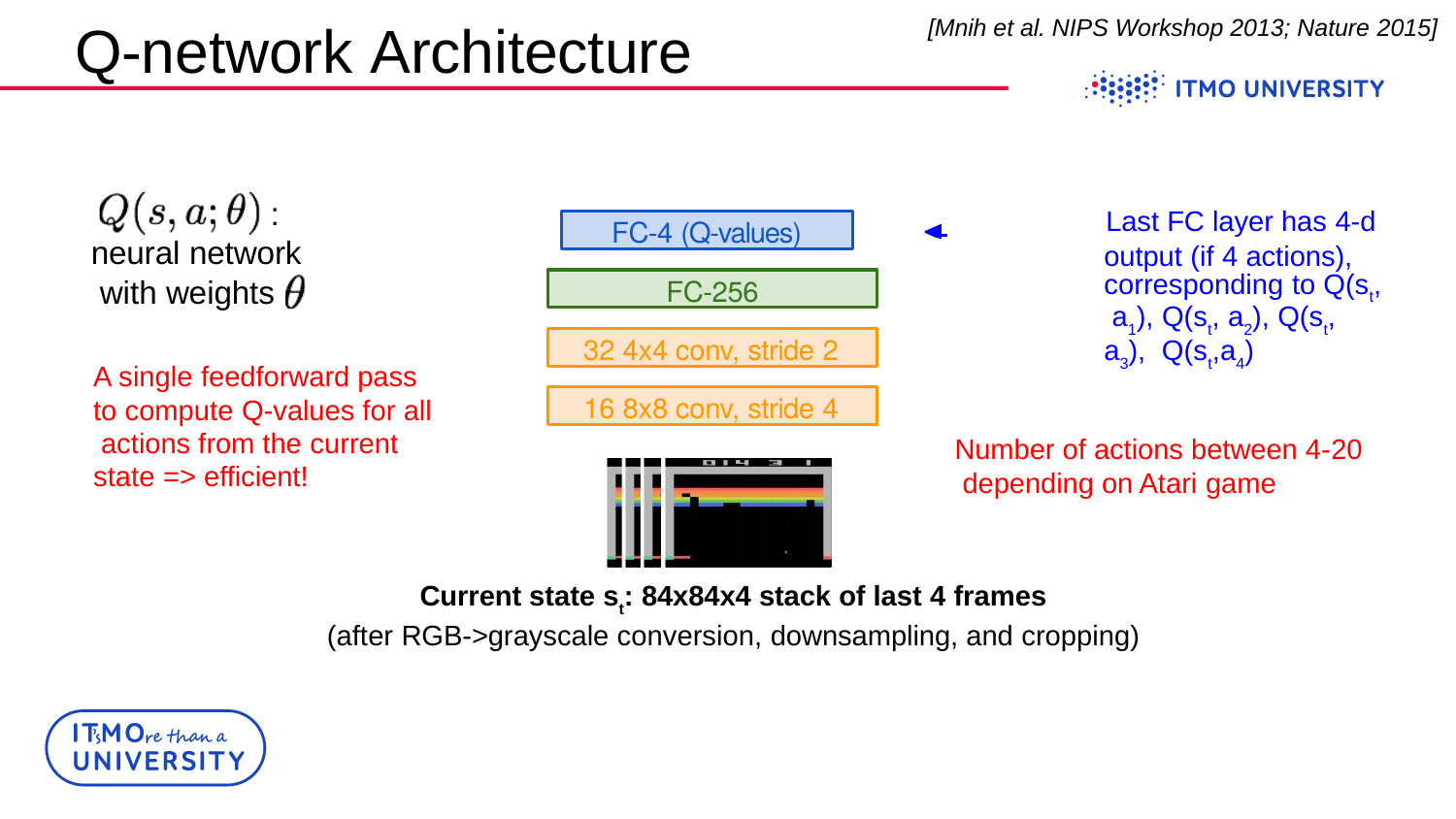

# Q-network Architecture
[Mnih et al. NIPS Workshop 2013; Nature 2015]

:
neural network  with weights
 	 Last FC layer has 4-d
output (if 4 actions),  corresponding to Q(st,  a1), Q(st, a2), Q(st, a3),  Q(st,a4)
FC-4 (Q-values)

FC-256

32 4x4 conv, stride 2
A single feedforward pass  to compute Q-values for all  actions from the current  state => efficient!
16 8x8 conv, stride 4
Number of actions between 4-20  depending on Atari game

Current state st: 84x84x4 stack of last 4 frames
(after RGB->grayscale conversion, downsampling, and cropping)